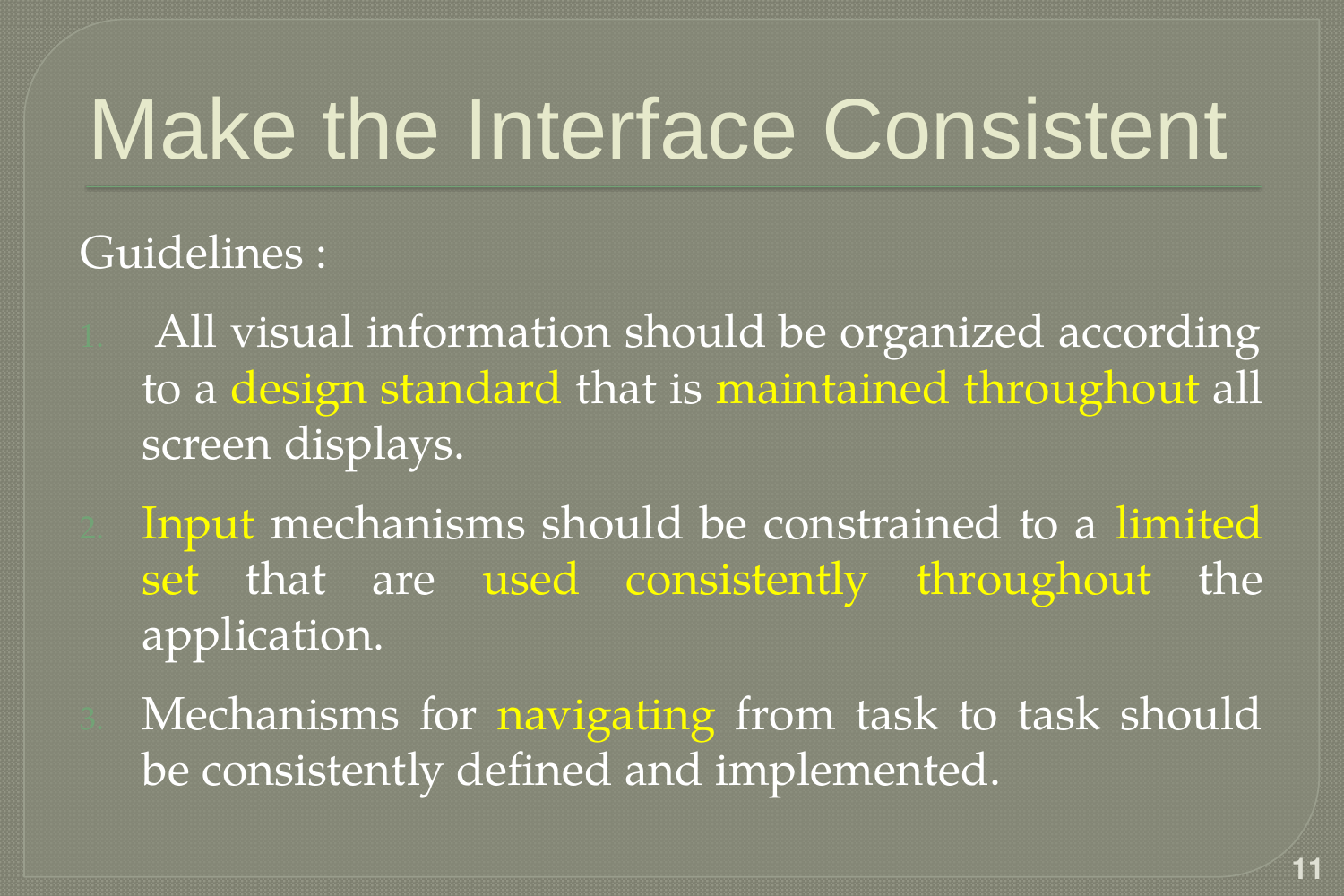

# Make the Interface Consistent
Guidelines :
 All visual information should be organized according to a design standard that is maintained throughout all screen displays.
Input mechanisms should be constrained to a limited set that are used consistently throughout the application.
Mechanisms for navigating from task to task should be consistently defined and implemented.
11